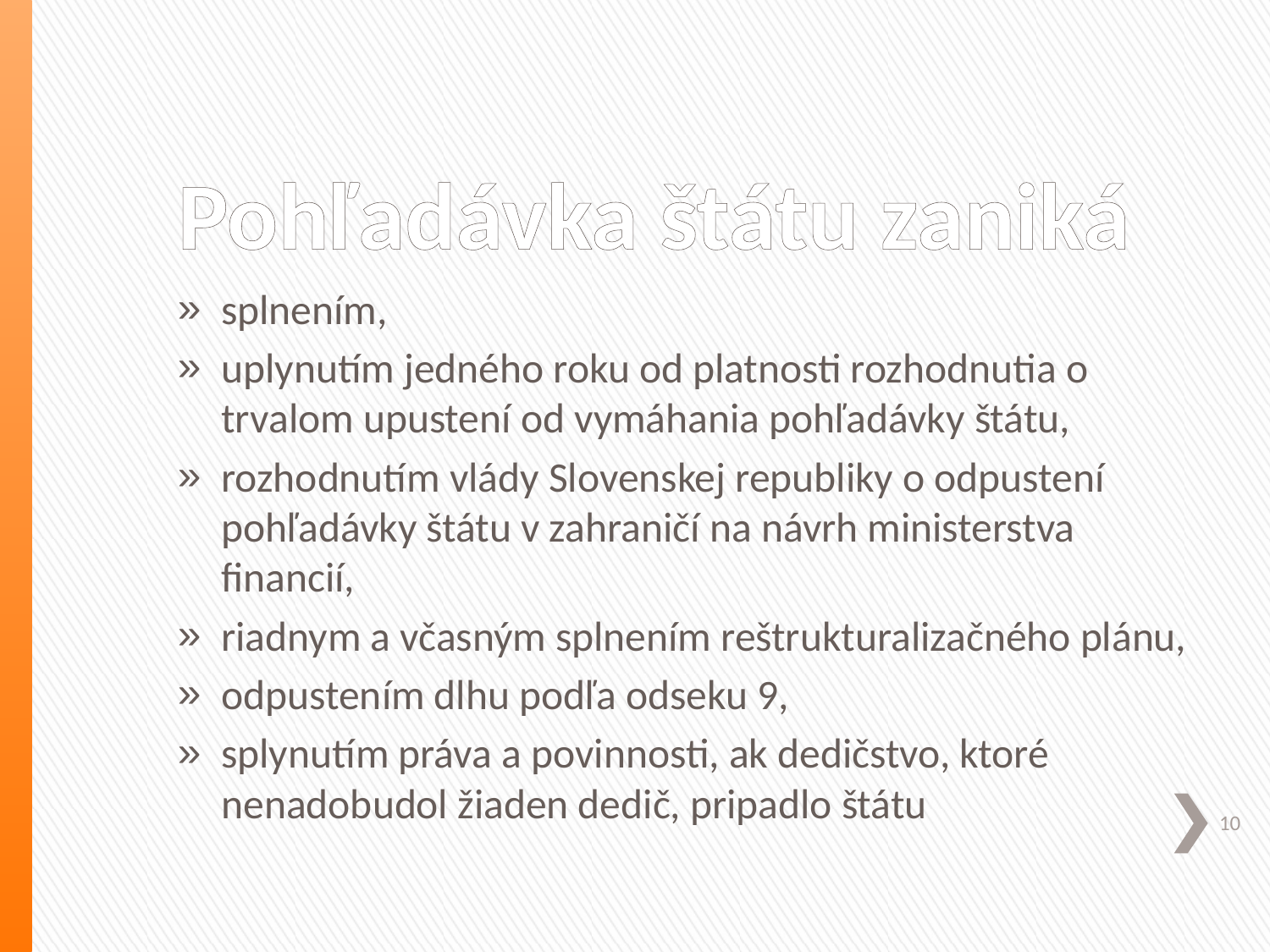

# Pohľadávka štátu zaniká
splnením,
uplynutím jedného roku od platnosti rozhodnutia o trvalom upustení od vymáhania pohľadávky štátu,
rozhodnutím vlády Slovenskej republiky o odpustení pohľadávky štátu v zahraničí na návrh ministerstva financií,
riadnym a včasným splnením reštrukturalizačného plánu,
odpustením dlhu podľa odseku 9,
splynutím práva a povinnosti, ak dedičstvo, ktoré nenadobudol žiaden dedič, pripadlo štátu
10